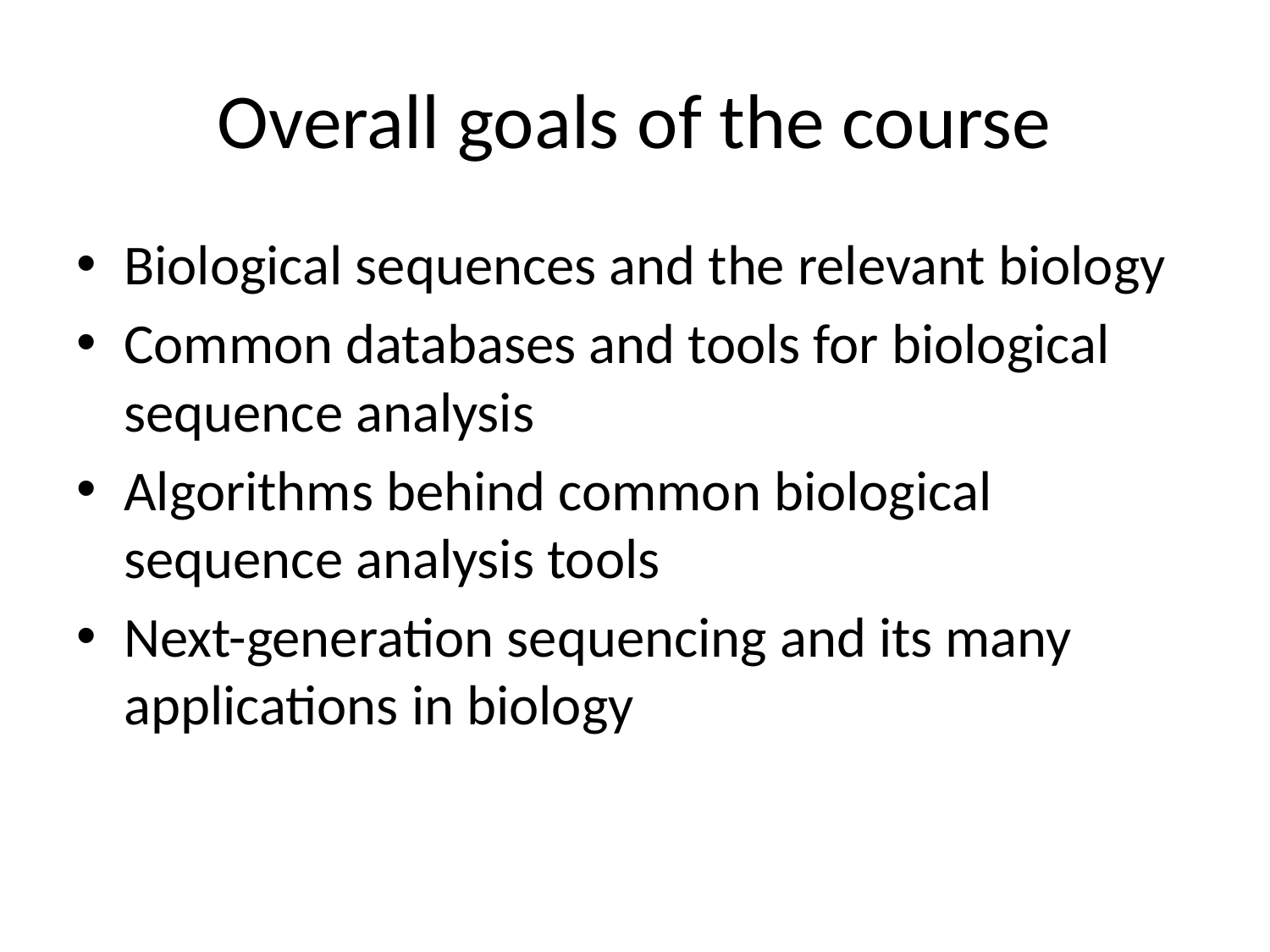

# Overall goals of the course
Biological sequences and the relevant biology
Common databases and tools for biological sequence analysis
Algorithms behind common biological sequence analysis tools
Next-generation sequencing and its many applications in biology